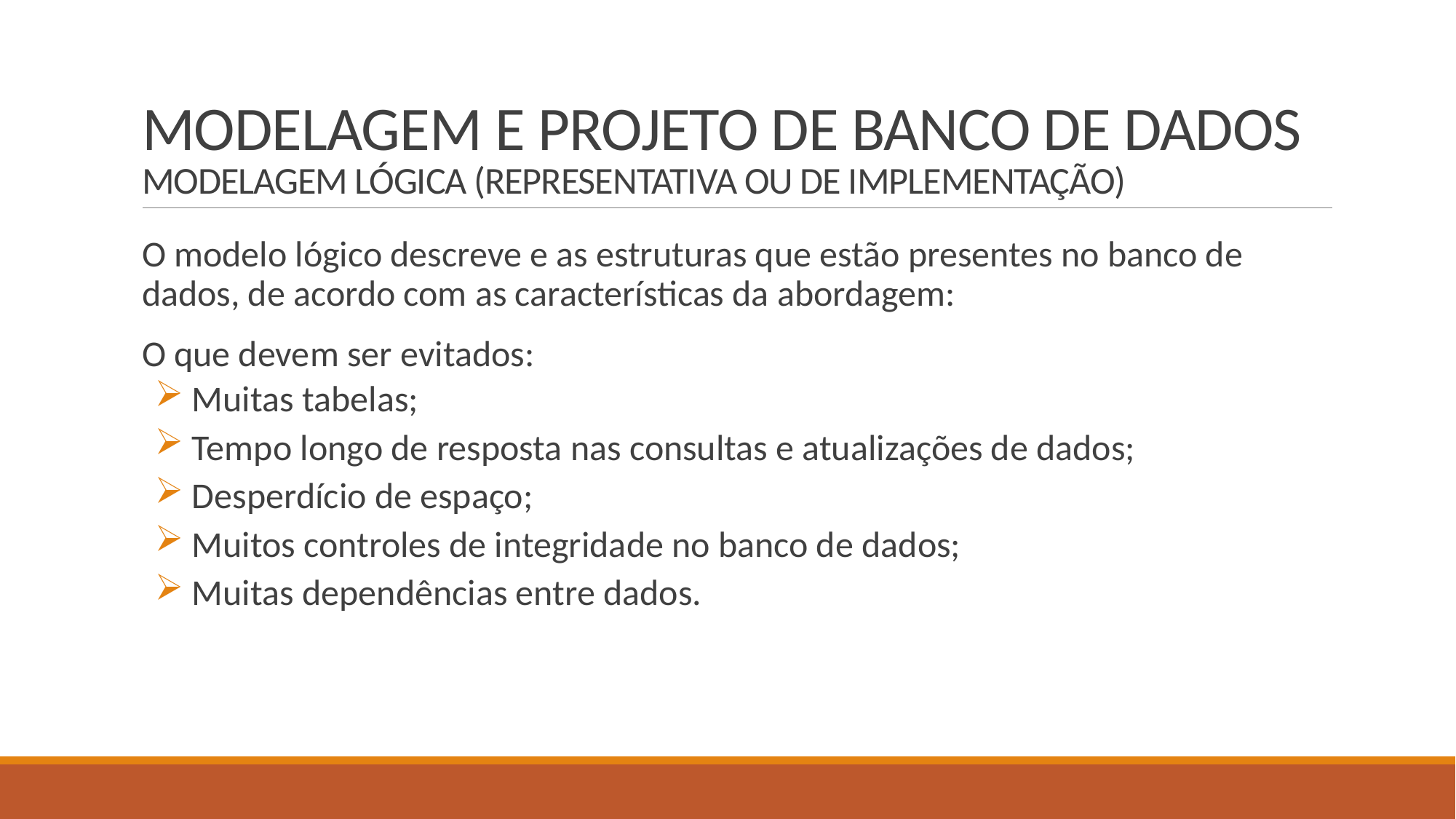

# MODELAGEM E PROJETO DE BANCO DE DADOS MODELAGEM LÓGICA (REPRESENTATIVA OU DE IMPLEMENTAÇÃO)
O modelo lógico descreve e as estruturas que estão presentes no banco de dados, de acordo com as características da abordagem:
O que devem ser evitados:
 Muitas tabelas;
 Tempo longo de resposta nas consultas e atualizações de dados;
 Desperdício de espaço;
 Muitos controles de integridade no banco de dados;
 Muitas dependências entre dados.